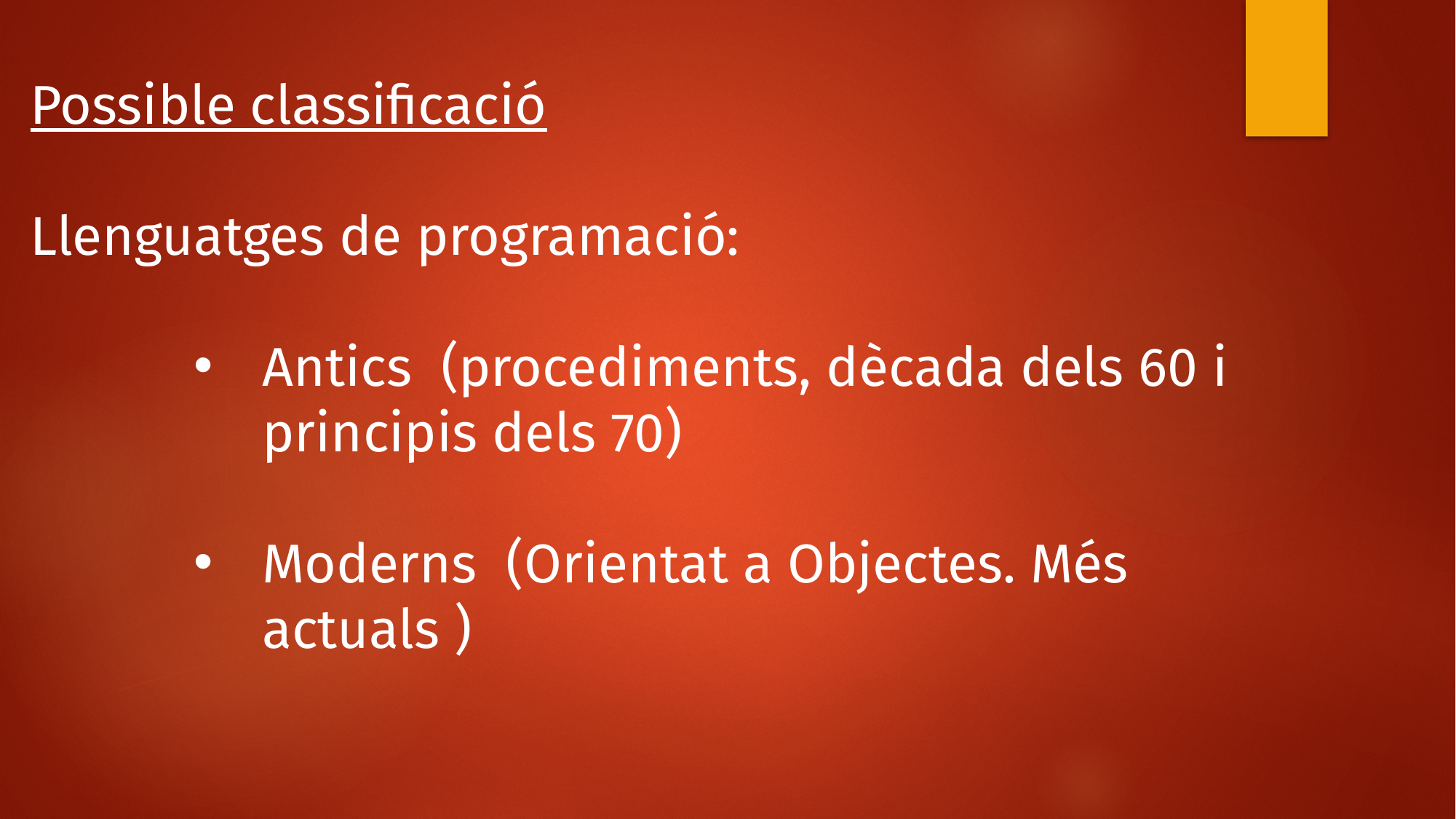

Possible classificació

Llenguatges de programació:

Antics  (procediments, dècada dels 60 i principis dels 70)

Moderns  (Orientat a Objectes. Més actuals )